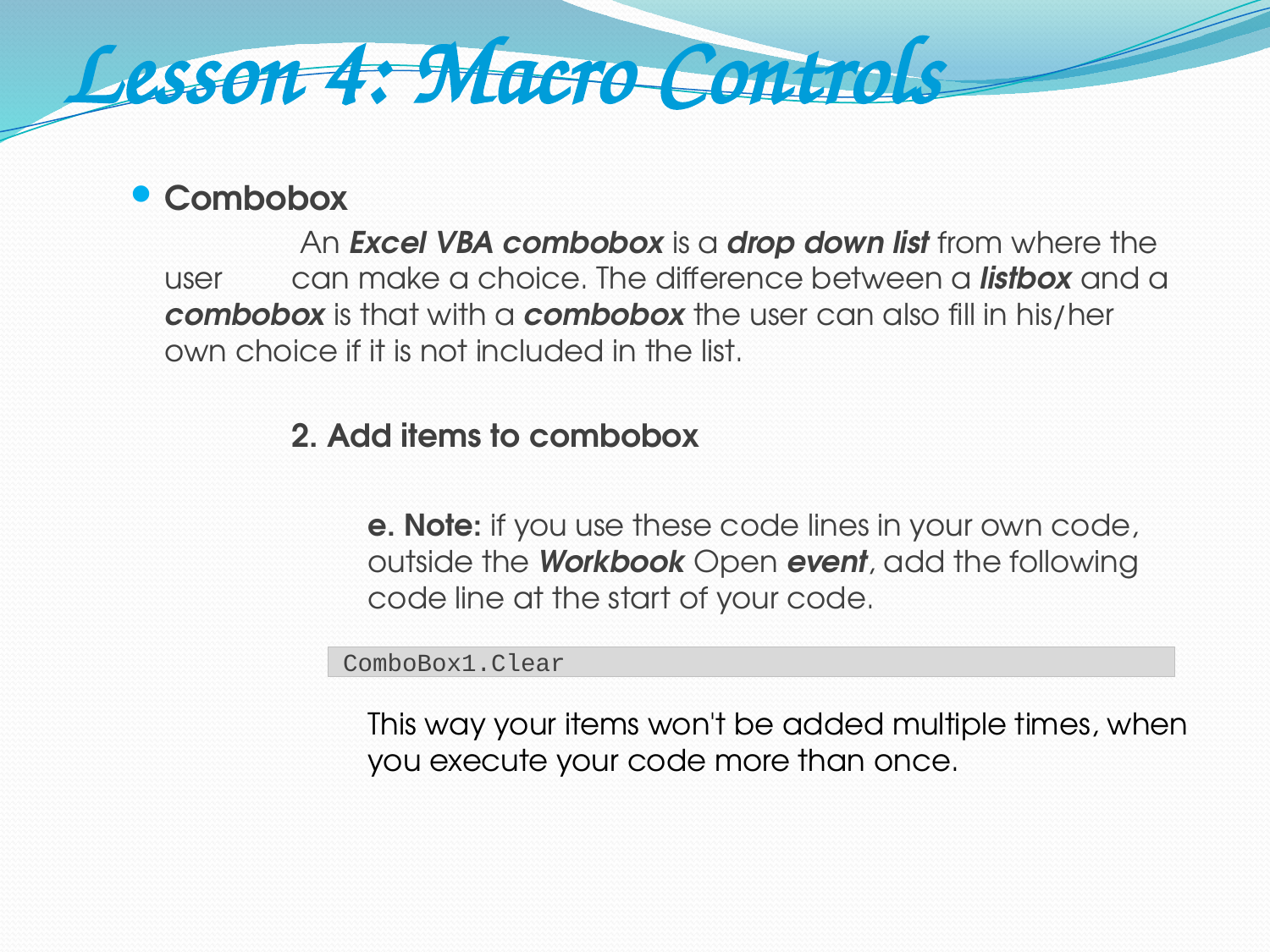

# Lesson 4: Macro Controls
Combobox
		 An Excel VBA combobox is a drop down list from where the user 	can make a choice. The difference between a listbox and a 	combobox is that with a combobox the user can also fill in his/her 	own choice if it is not included in the list.

		2. Add items to combobox

			e. Note: if you use these code lines in your own code, 		outside the Workbook Open event, add the following 		code line at the start of your code.

			This way your items won't be added multiple times, when 		you execute your code more than once.

 ComboBox1.Clear